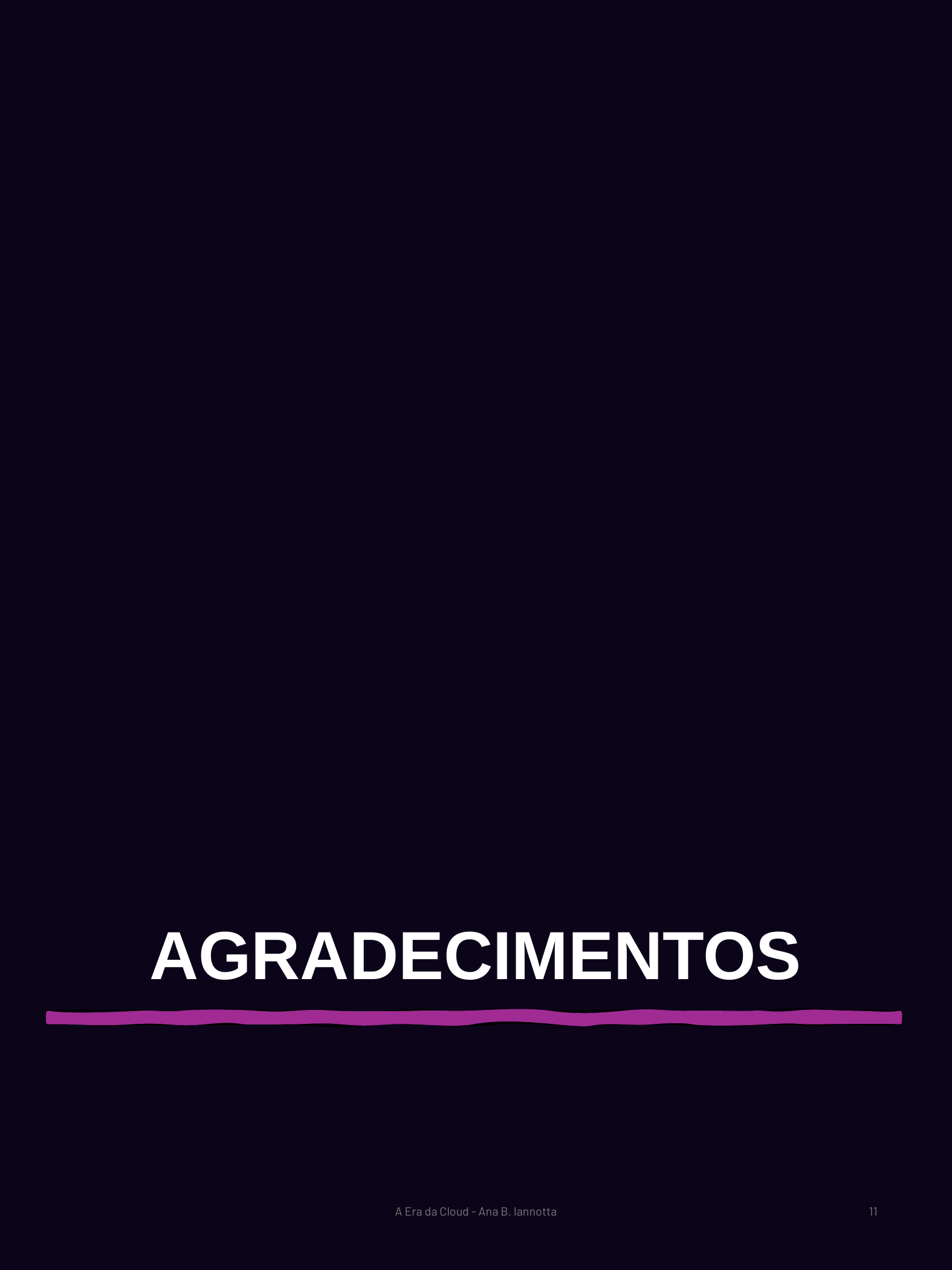

#
AGRADECIMENTOS

A Era da Cloud - Ana B. Iannotta
11